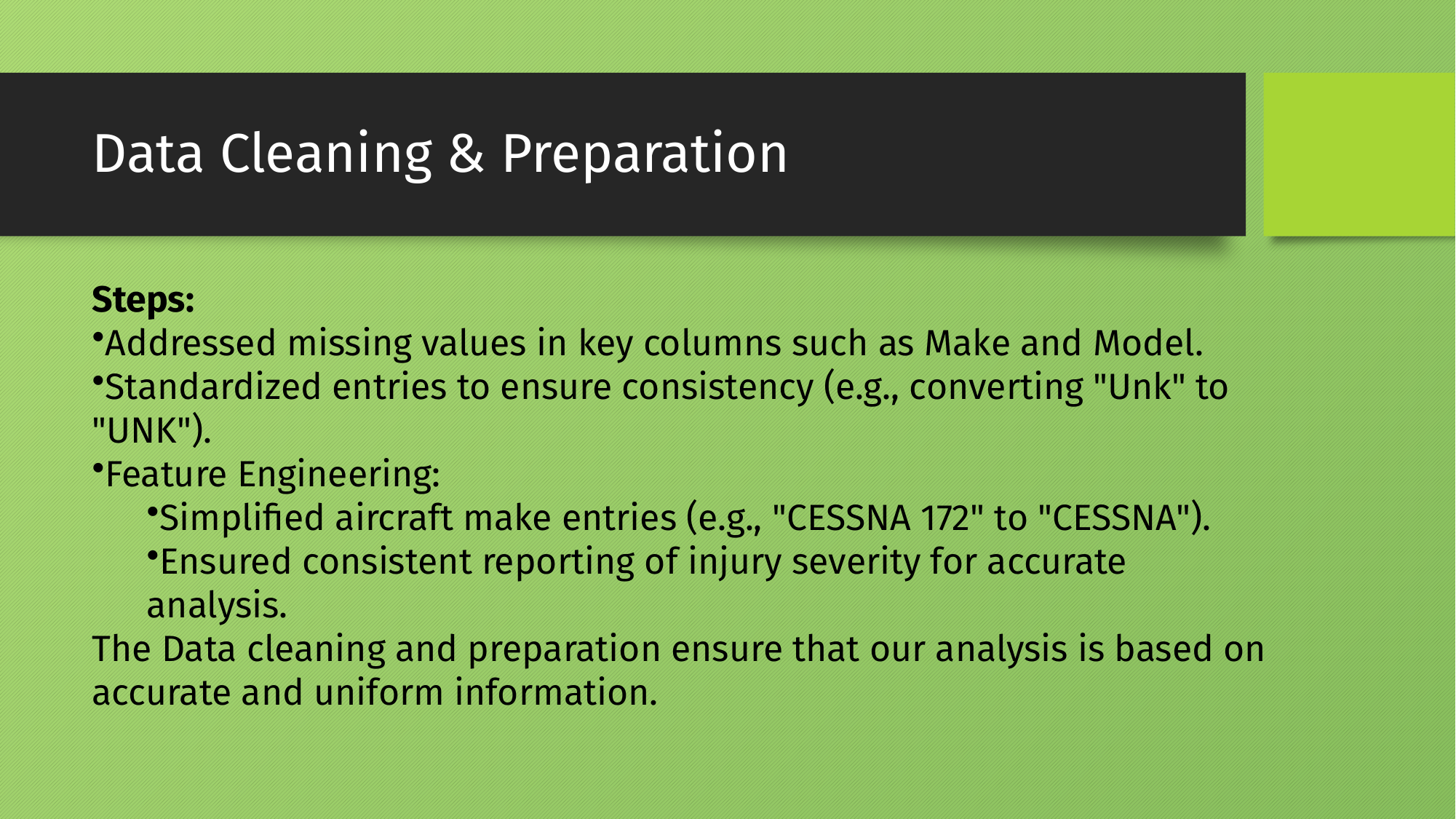

# Data Cleaning & Preparation
Steps:
Addressed missing values in key columns such as Make and Model.
Standardized entries to ensure consistency (e.g., converting "Unk" to "UNK").
Feature Engineering:
Simplified aircraft make entries (e.g., "CESSNA 172" to "CESSNA").
Ensured consistent reporting of injury severity for accurate analysis.
The Data cleaning and preparation ensure that our analysis is based on accurate and uniform information.